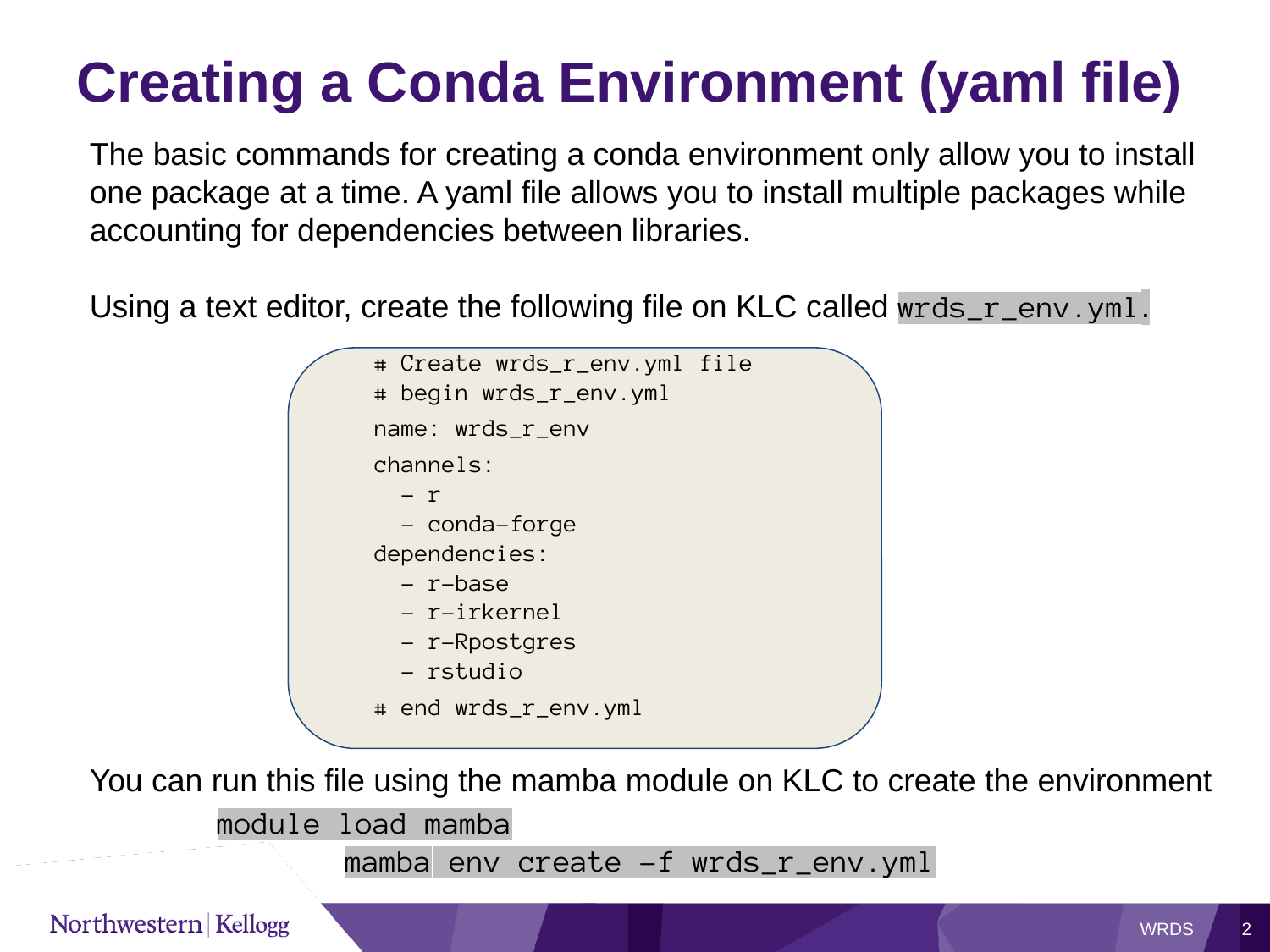

# Creating a Conda Environment (yaml file)
The basic commands for creating a conda environment only allow you to install one package at a time. A yaml file allows you to install multiple packages while accounting for dependencies between libraries.

Using a text editor, create the following file on KLC called wrds_r_env.yml.

You can run this file using the mamba module on KLC to create the environment

module load mamba
mamba env create -f wrds_r_env.yml

    # Create wrds_r_env.yml file
    # begin wrds_r_env.yml

    name: wrds_r_env

    channels:
      - r
      - conda-forge
    dependencies:
      - r-base
      - r-irkernel
      - r-Rpostgres
      - rstudio

    # end wrds_r_env.yml

WRDS
2